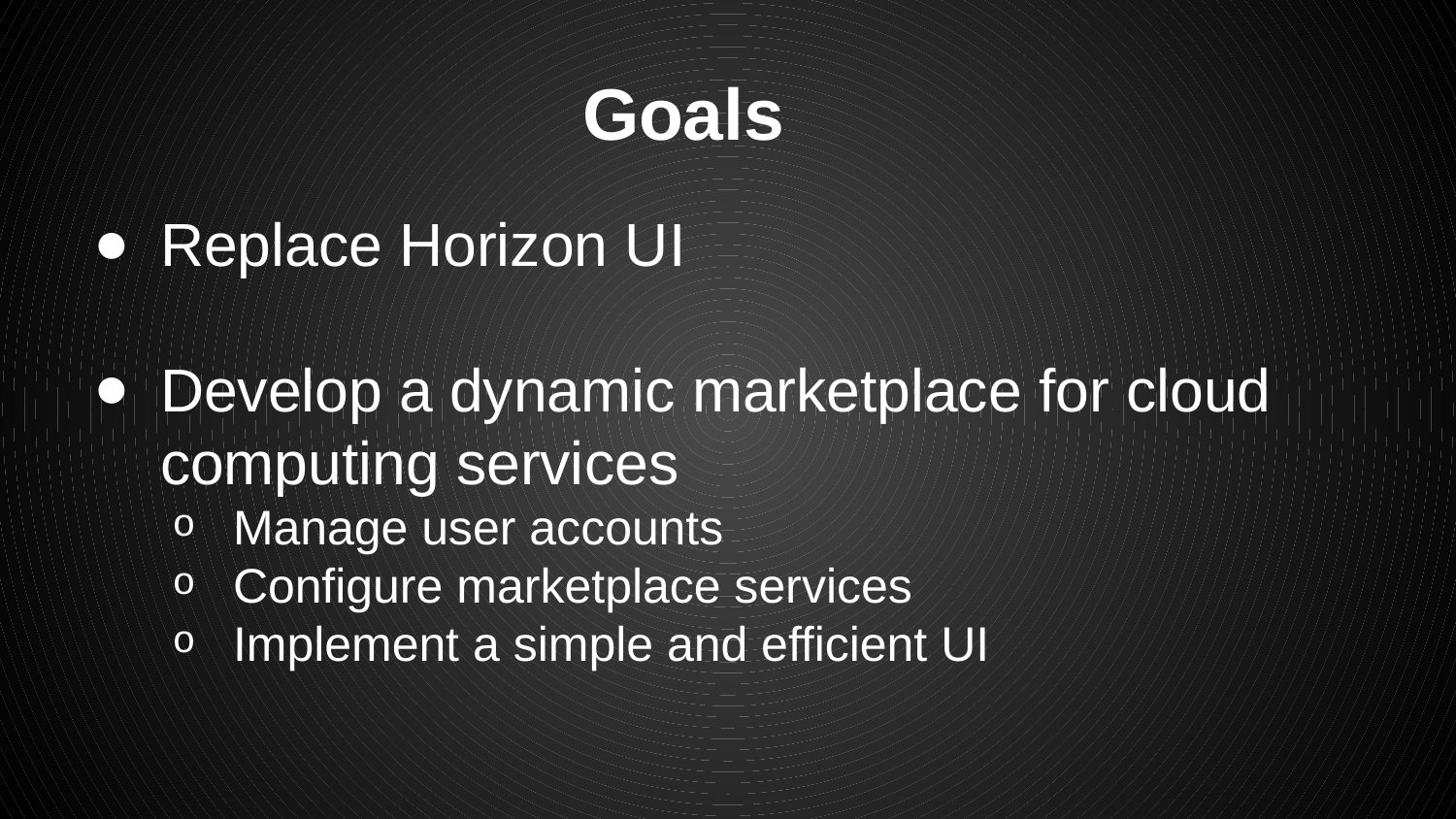

# Goals
Replace Horizon UI

Develop a dynamic marketplace for cloud computing services
Manage user accounts
Configure marketplace services
Implement a simple and efficient UI